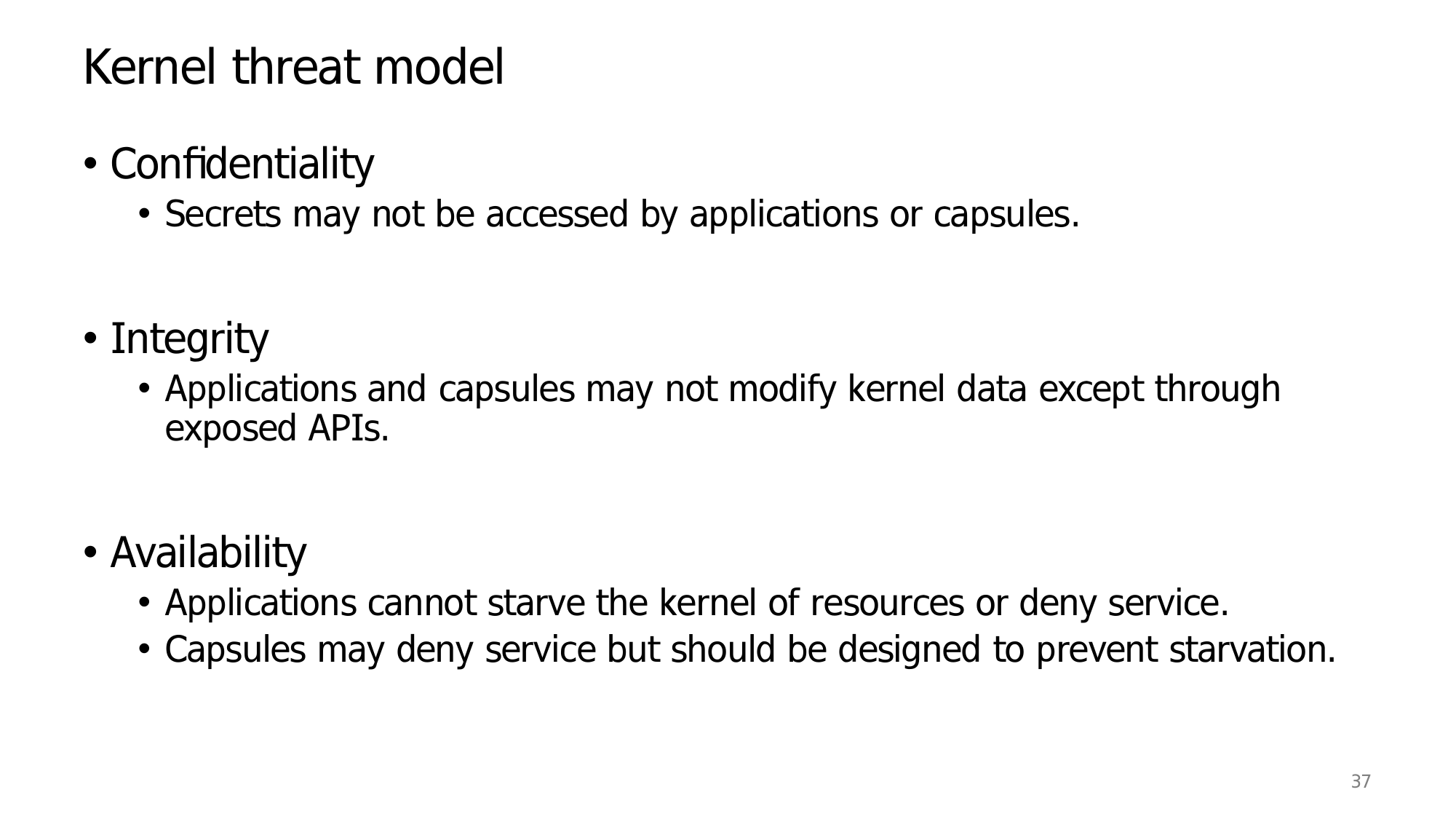

# Kernel threat model
Confidentiality
Secrets may not be accessed by applications or capsules.

Integrity
Applications and capsules may not modify kernel data except through exposed APIs.

Availability
Applications cannot starve the kernel of resources or deny service.
Capsules may deny service but should be designed to prevent starvation.
37